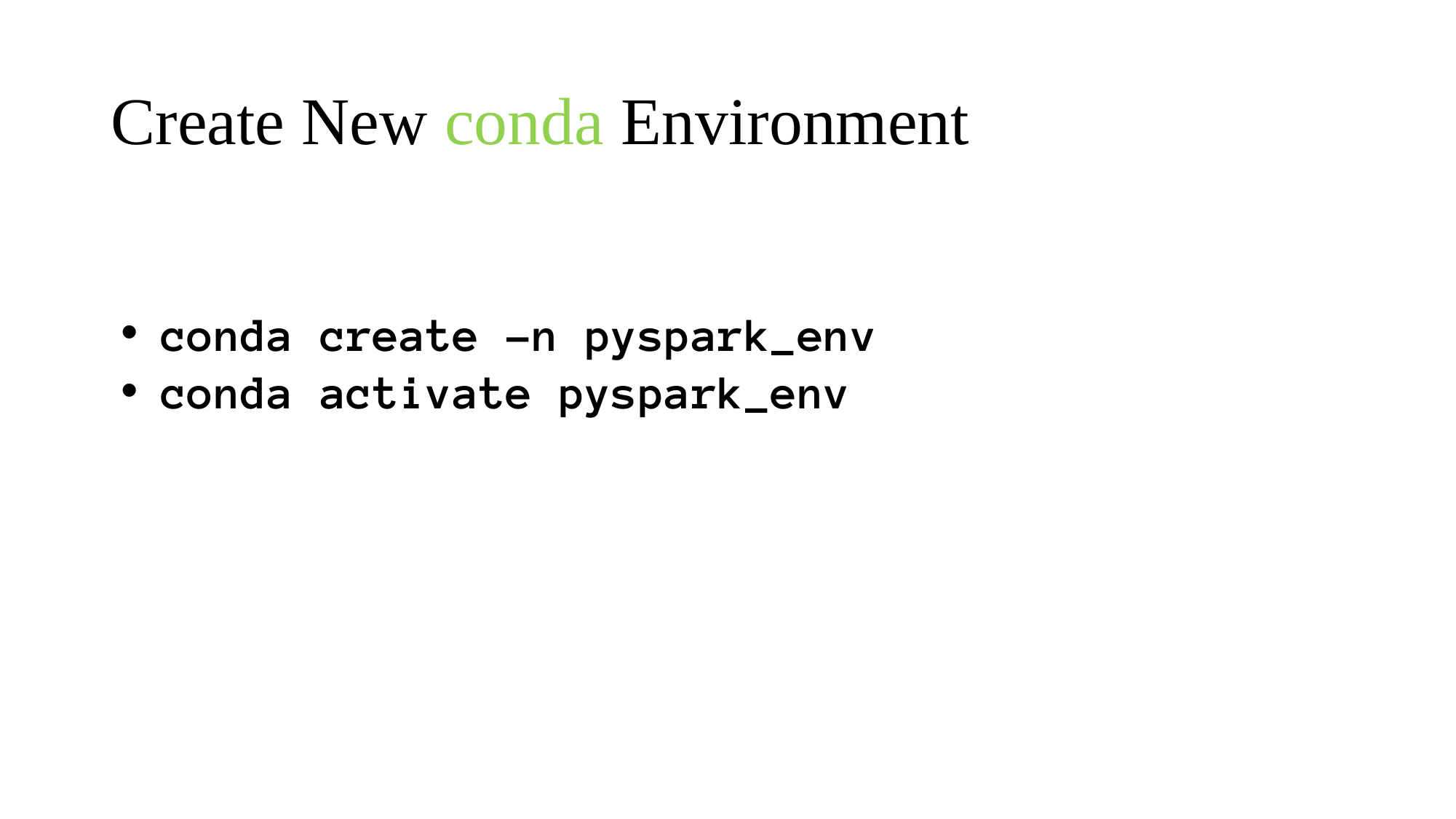

# Create New conda Environment
conda create -n pyspark_env
conda activate pyspark_env